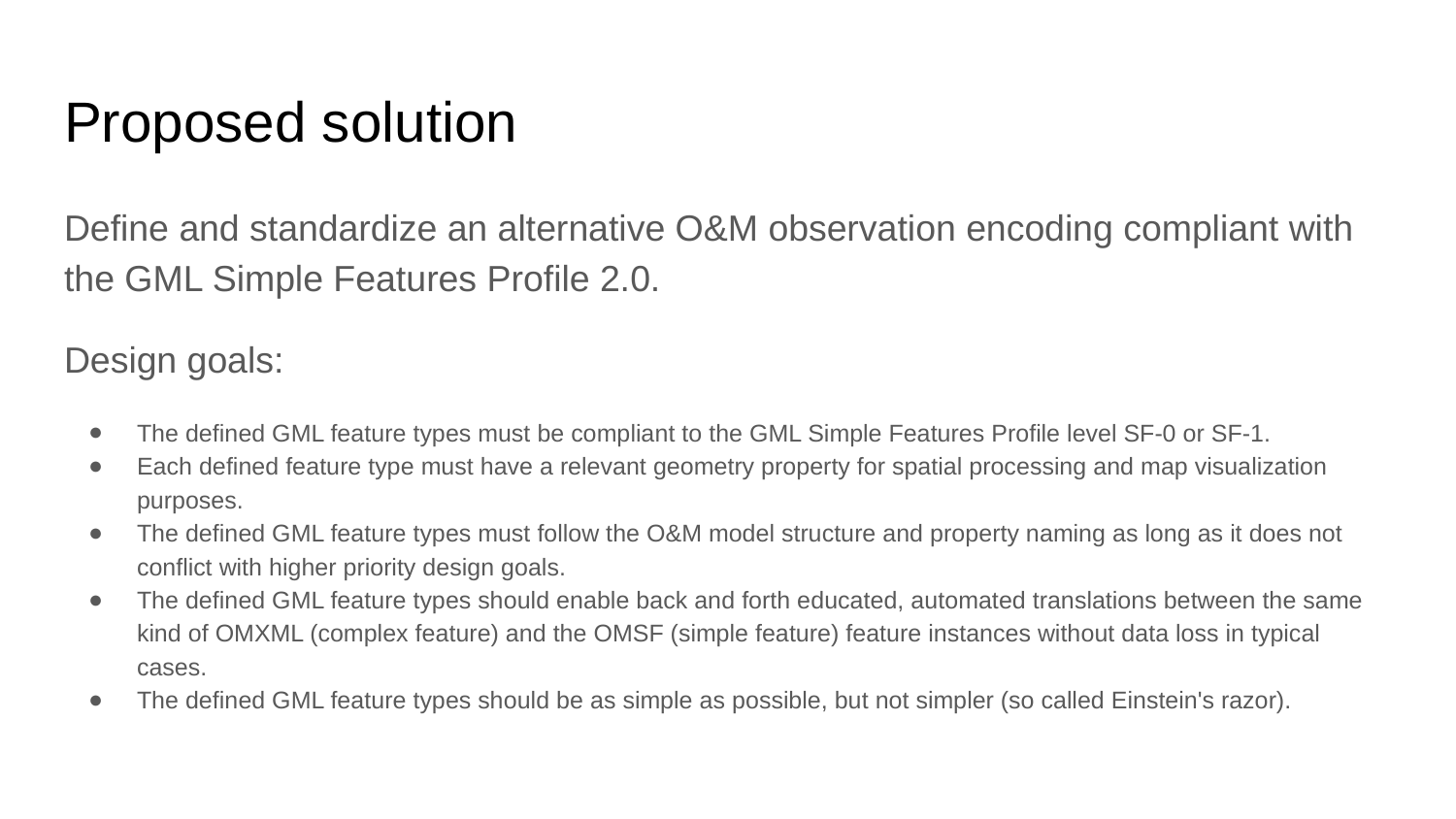

# Proposed solution
Define and standardize an alternative O&M observation encoding compliant with the GML Simple Features Profile 2.0.
Design goals:
The defined GML feature types must be compliant to the GML Simple Features Profile level SF-0 or SF-1.
Each defined feature type must have a relevant geometry property for spatial processing and map visualization purposes.
The defined GML feature types must follow the O&M model structure and property naming as long as it does not conflict with higher priority design goals.
The defined GML feature types should enable back and forth educated, automated translations between the same kind of OMXML (complex feature) and the OMSF (simple feature) feature instances without data loss in typical cases.
The defined GML feature types should be as simple as possible, but not simpler (so called Einstein's razor).